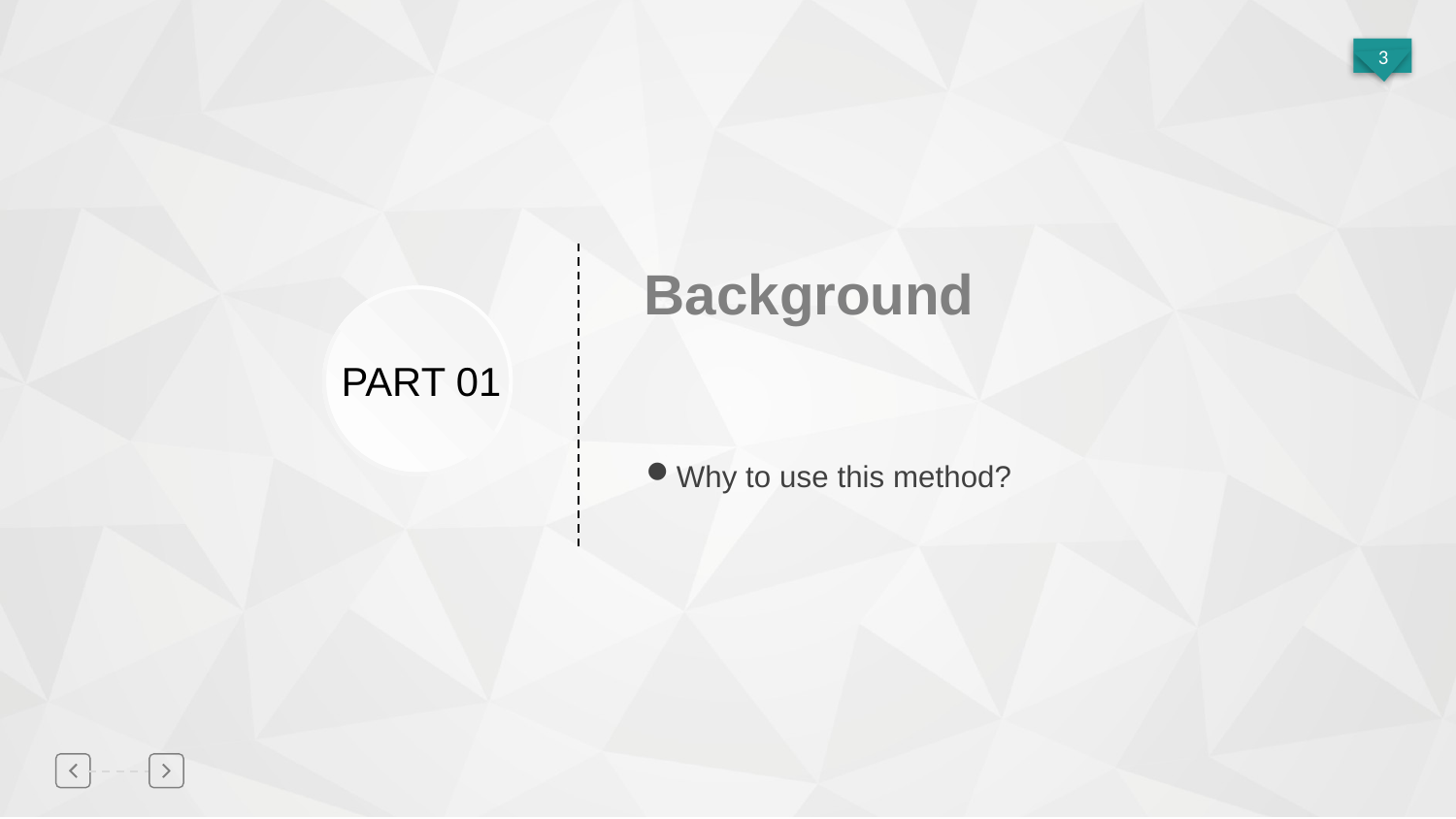

Background

PART 01
Why to use this method?